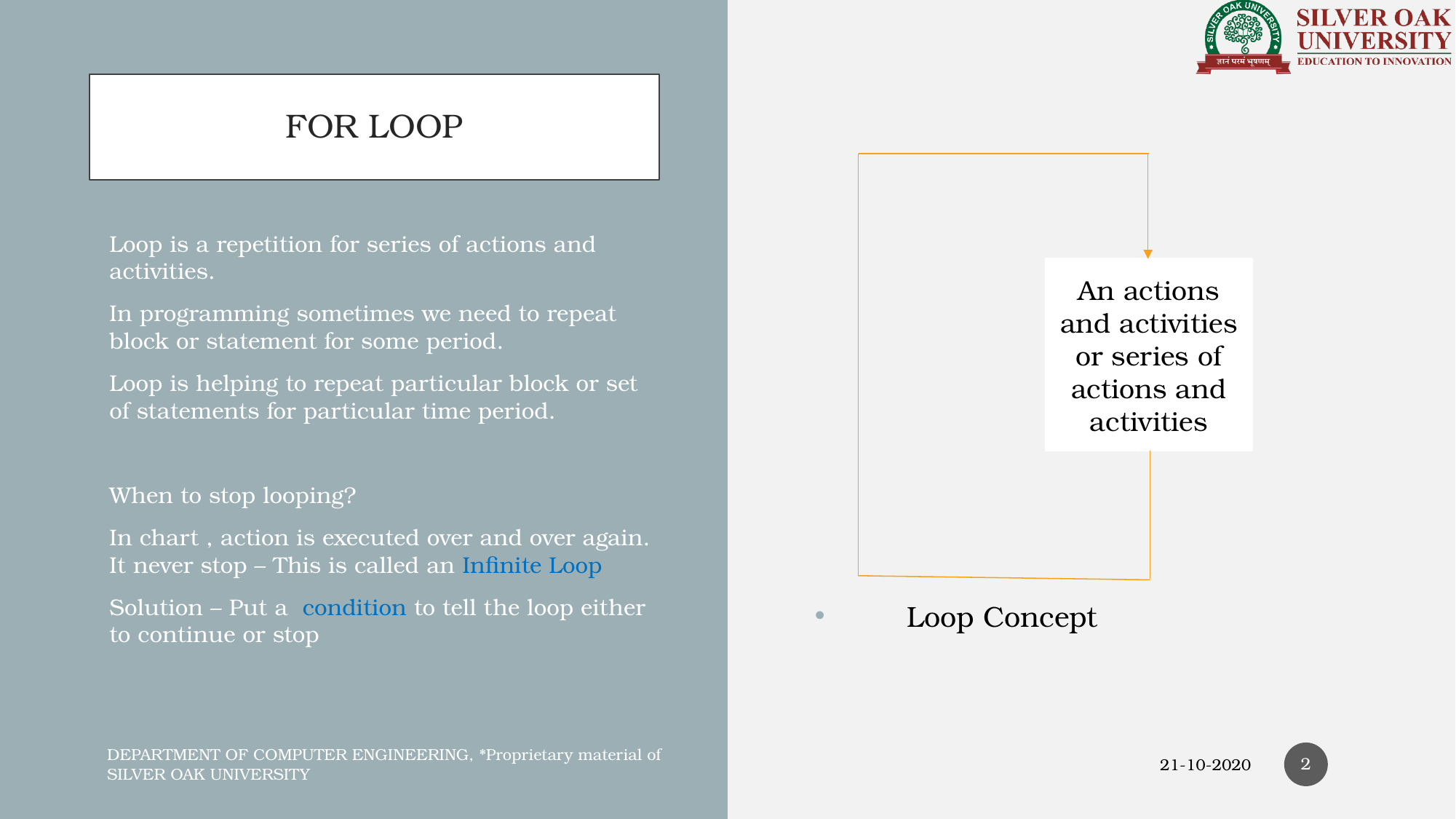

# FOR LOOP

       Loop Concept

Loop is a repetition for series of actions and activities.
In programming sometimes we need to repeat block or statement for some period.
Loop is helping to repeat particular block or set of statements for particular time period.

When to stop looping?
In chart , action is executed over and over again. It never stop – This is called an Infinite Loop
Solution – Put a  condition to tell the loop either to continue or stop
An actions and activities or series of actions and activities
2
DEPARTMENT OF COMPUTER ENGINEERING, *Proprietary material of SILVER OAK UNIVERSITY
21-10-2020